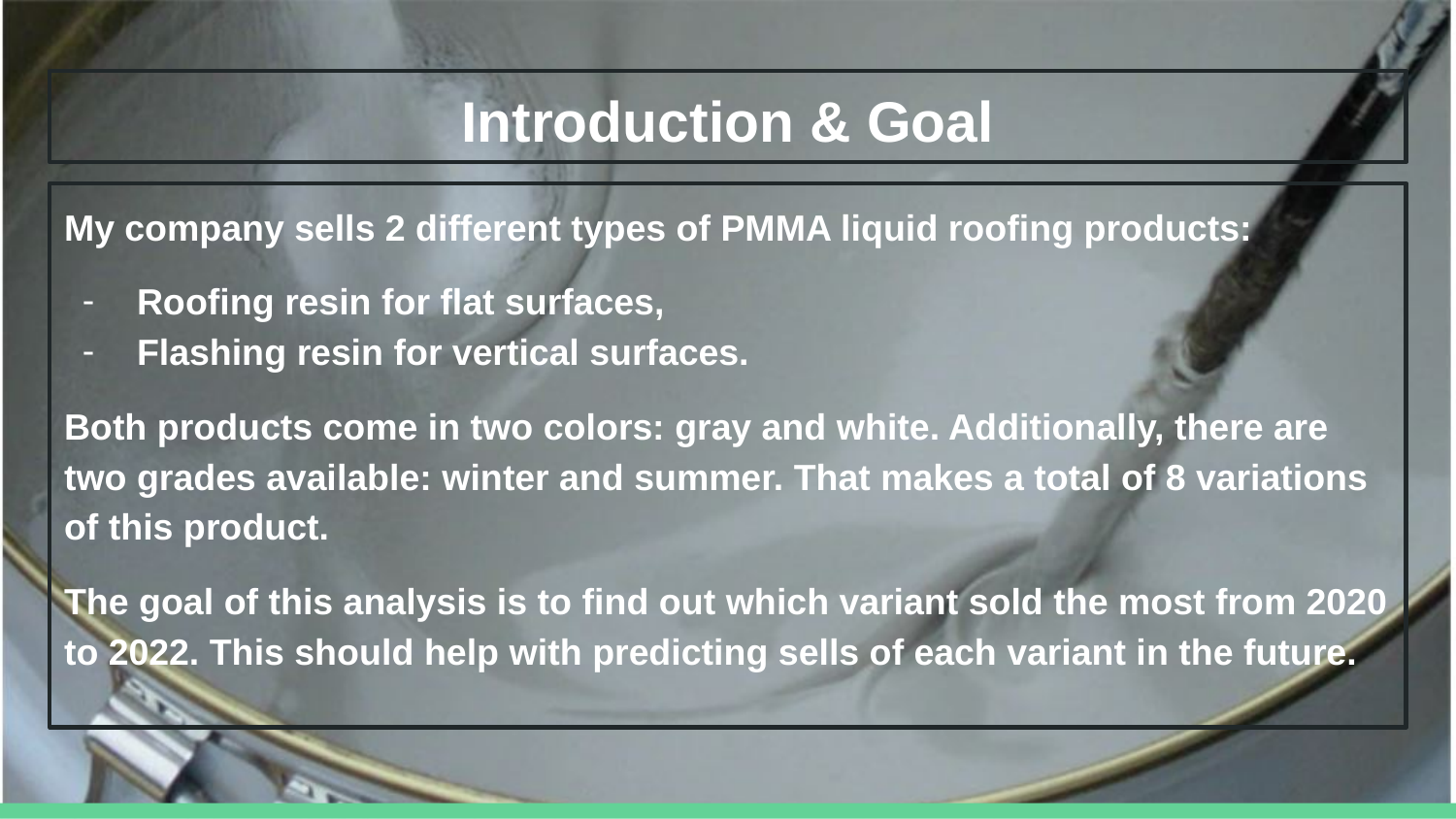

# Introduction & Goal
My company sells 2 different types of PMMA liquid roofing products:
Roofing resin for flat surfaces,
Flashing resin for vertical surfaces.
Both products come in two colors: gray and white. Additionally, there are two grades available: winter and summer. That makes a total of 8 variations of this product.
The goal of this analysis is to find out which variant sold the most from 2020 to 2022. This should help with predicting sells of each variant in the future.